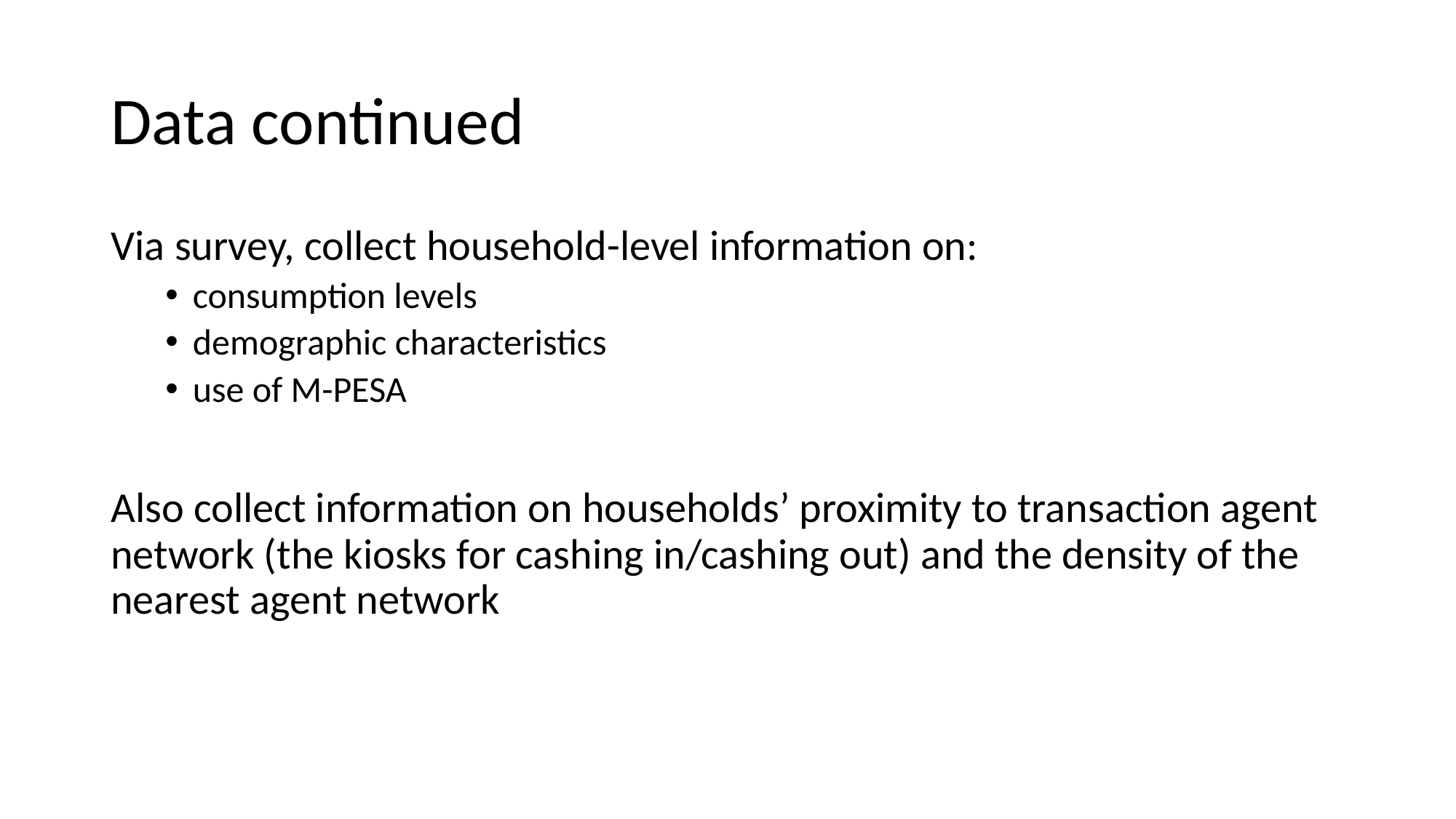

# Data continued
Via survey, collect household-level information on:
consumption levels
demographic characteristics
use of M-PESA

Also collect information on households’ proximity to transaction agent network (the kiosks for cashing in/cashing out) and the density of the nearest agent network